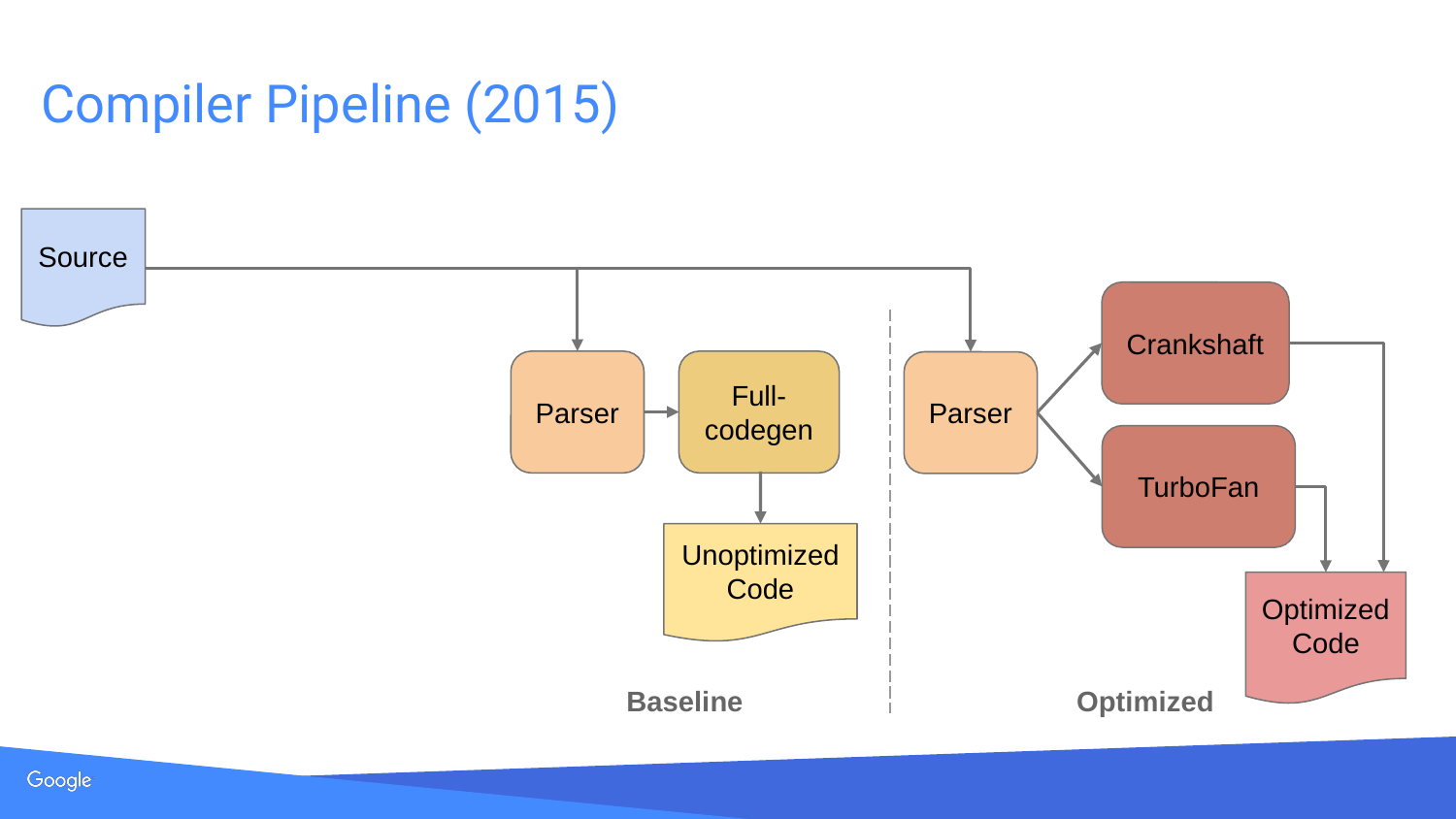

# Compiler Pipeline (2015)
Source
Crankshaft
Full- codegen
Parser
Parser
TurboFan
Unoptimized Code
Optimized Code
Baseline
Optimized